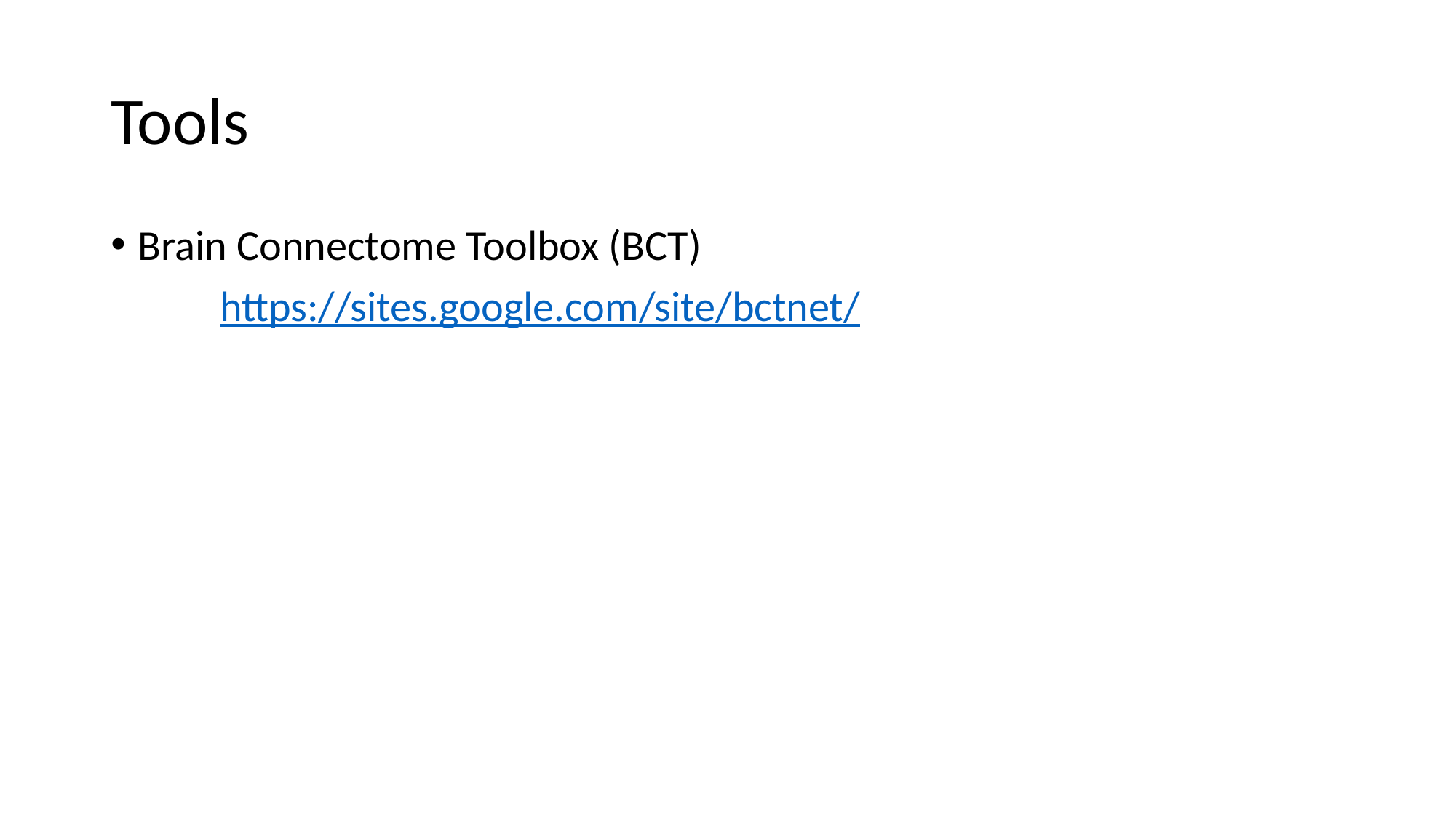

# Tools
Brain Connectome Toolbox (BCT)
	https://sites.google.com/site/bctnet/